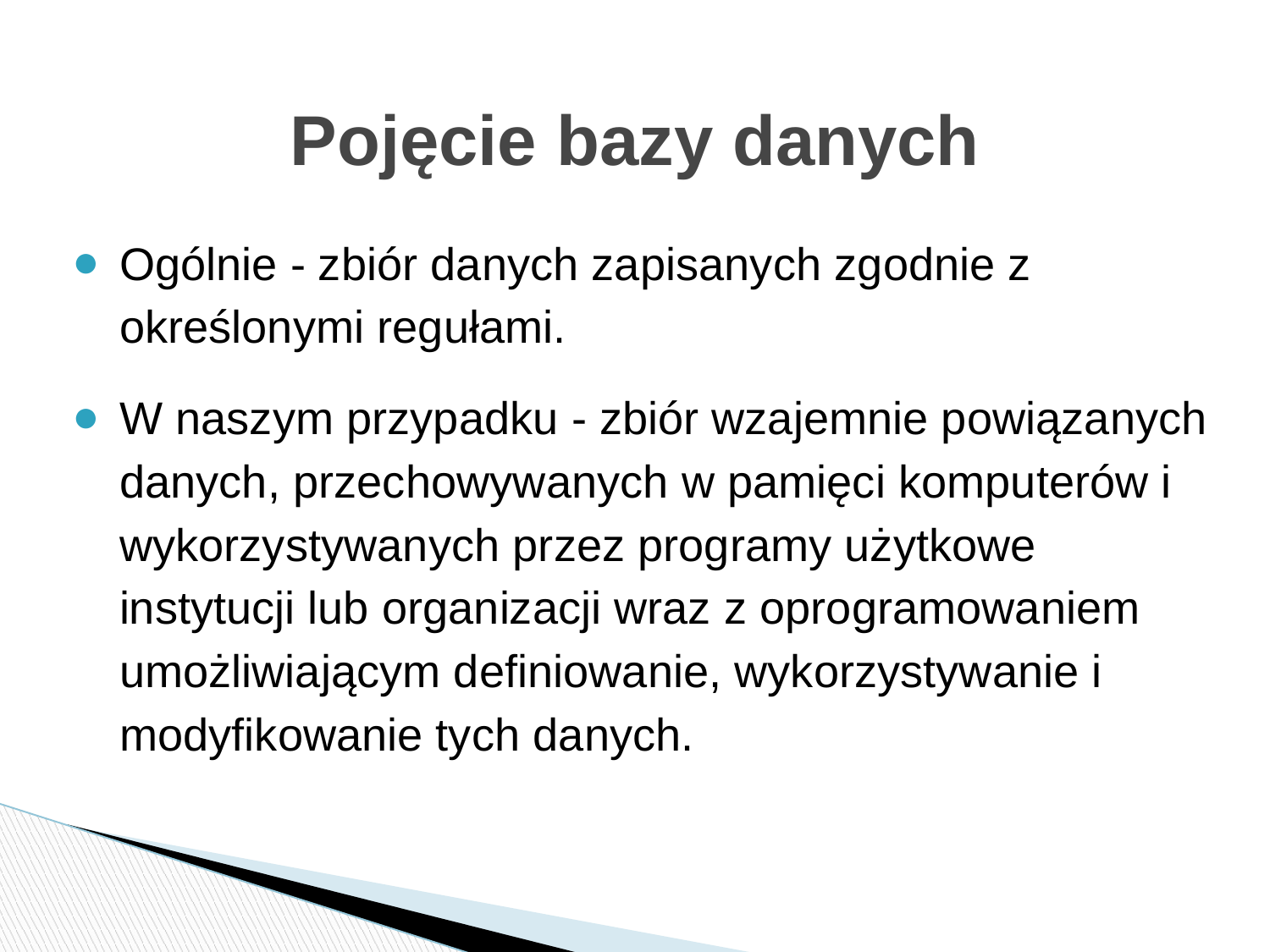

# Pojęcie bazy danych
Ogólnie - zbiór danych zapisanych zgodnie z określonymi regułami.
W naszym przypadku - zbiór wzajemnie powiązanych danych, przechowywanych w pamięci komputerów i wykorzystywanych przez programy użytkowe instytucji lub organizacji wraz z oprogramowaniem umożliwiającym definiowanie, wykorzystywanie i modyfikowanie tych danych.